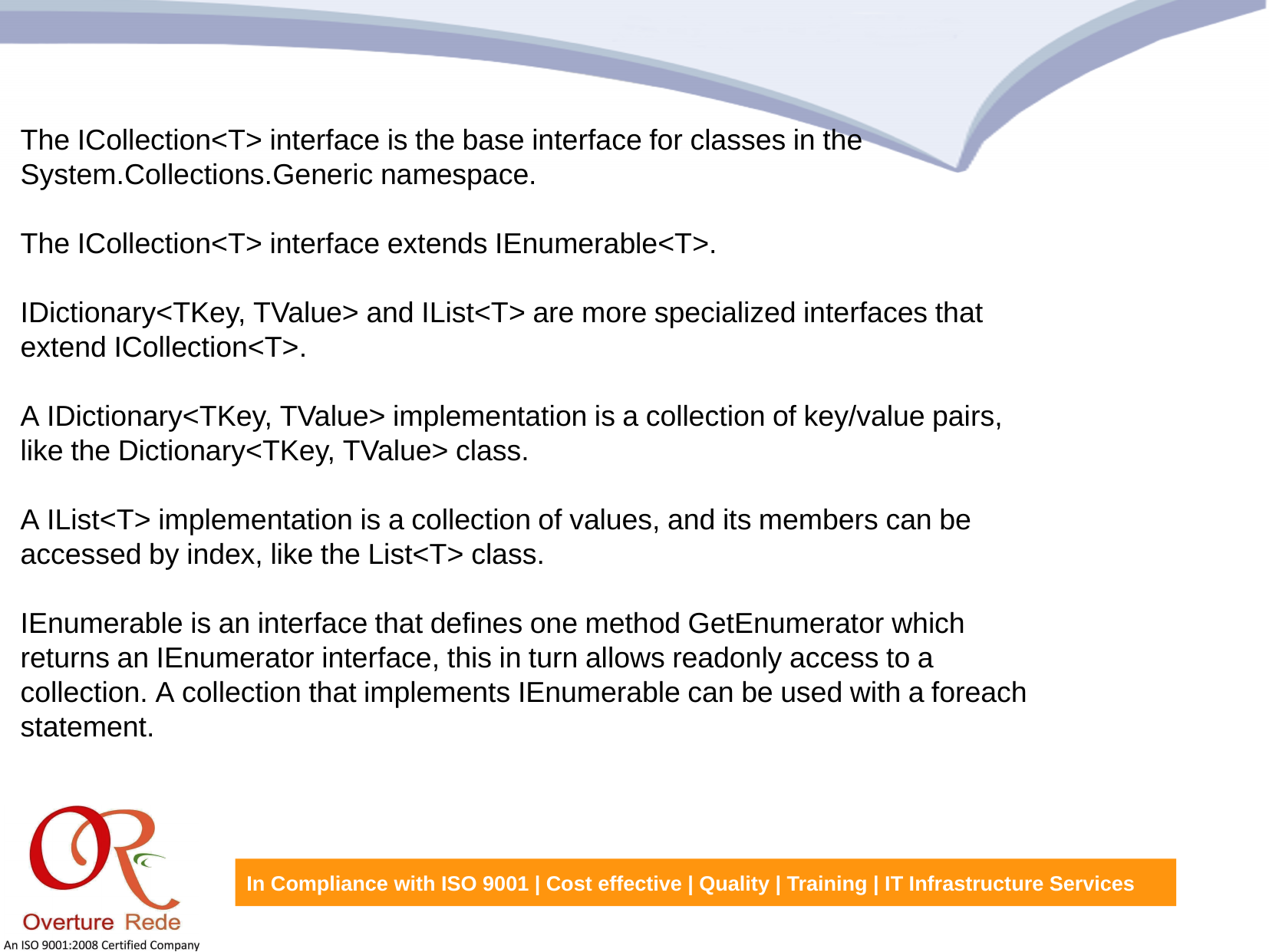

The ICollection<T> interface is the base interface for classes in the
System.Collections.Generic namespace.

The ICollection<T> interface extends IEnumerable<T>.

IDictionary<TKey, TValue> and IList<T> are more specialized interfaces that extend ICollection<T>.

A IDictionary<TKey, TValue> implementation is a collection of key/value pairs, like the Dictionary<TKey, TValue> class.

A IList<T> implementation is a collection of values, and its members can be accessed by index, like the List<T> class.

IEnumerable is an interface that defines one method GetEnumerator which returns an IEnumerator interface, this in turn allows readonly access to a collection. A collection that implements IEnumerable can be used with a foreach statement.